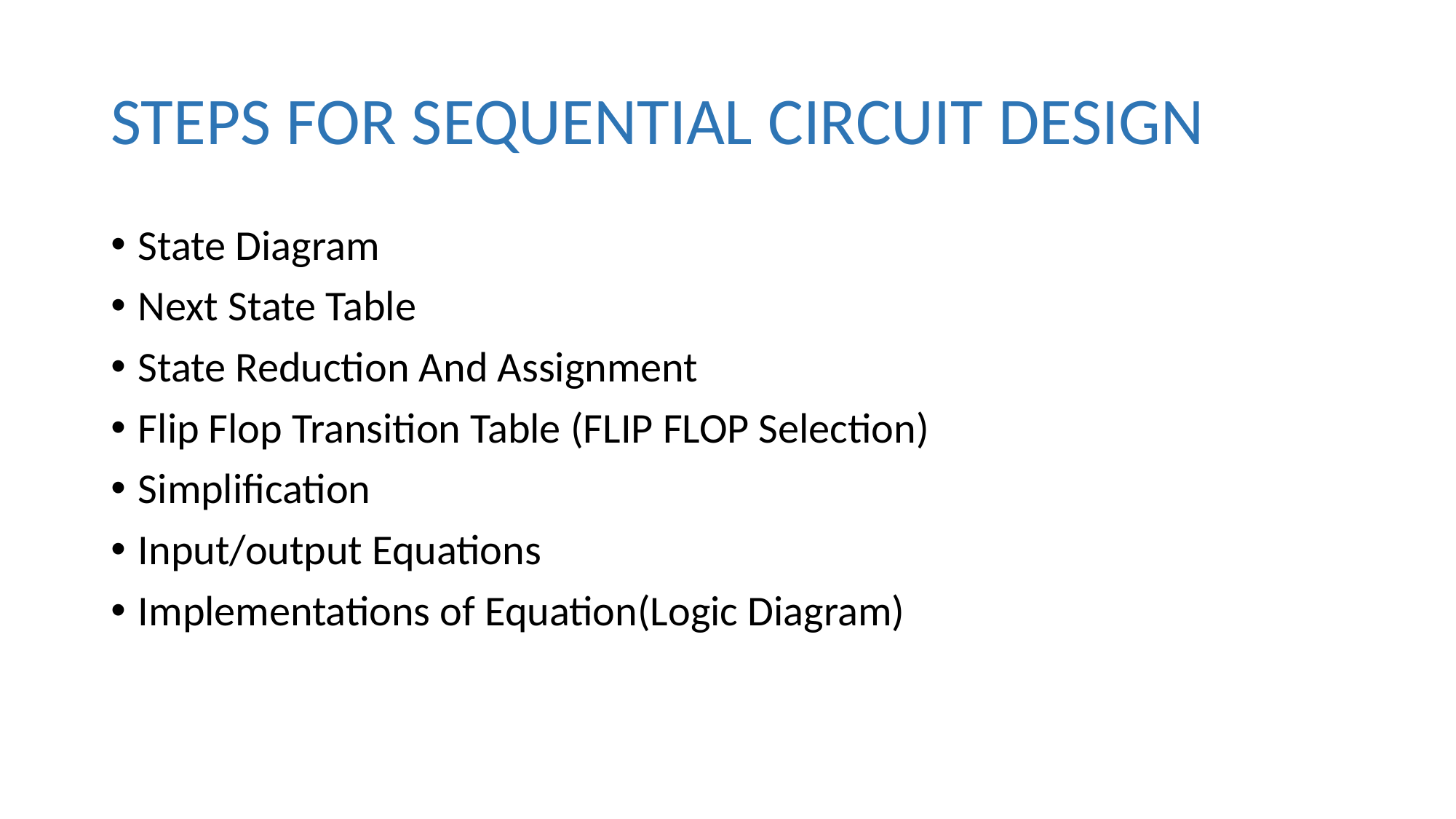

# STEPS FOR SEQUENTIAL CIRCUIT DESIGN
State Diagram
Next State Table
State Reduction And Assignment
Flip Flop Transition Table (FLIP FLOP Selection)
Simplification
Input/output Equations
Implementations of Equation(Logic Diagram)